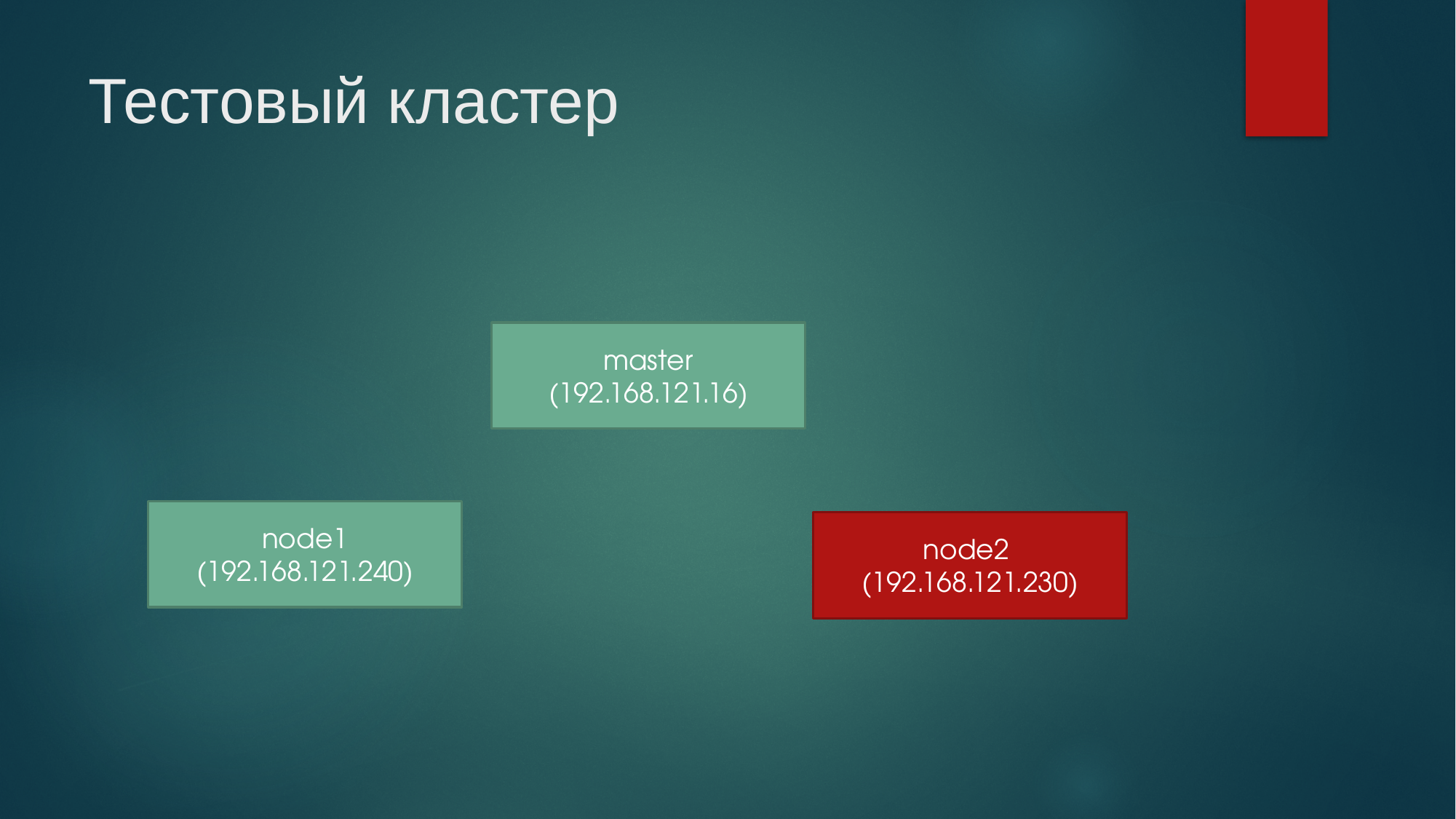

# Тестовый кластер
master
(192.168.121.16)
node1
(192.168.121.240)
node2
(192.168.121.230)